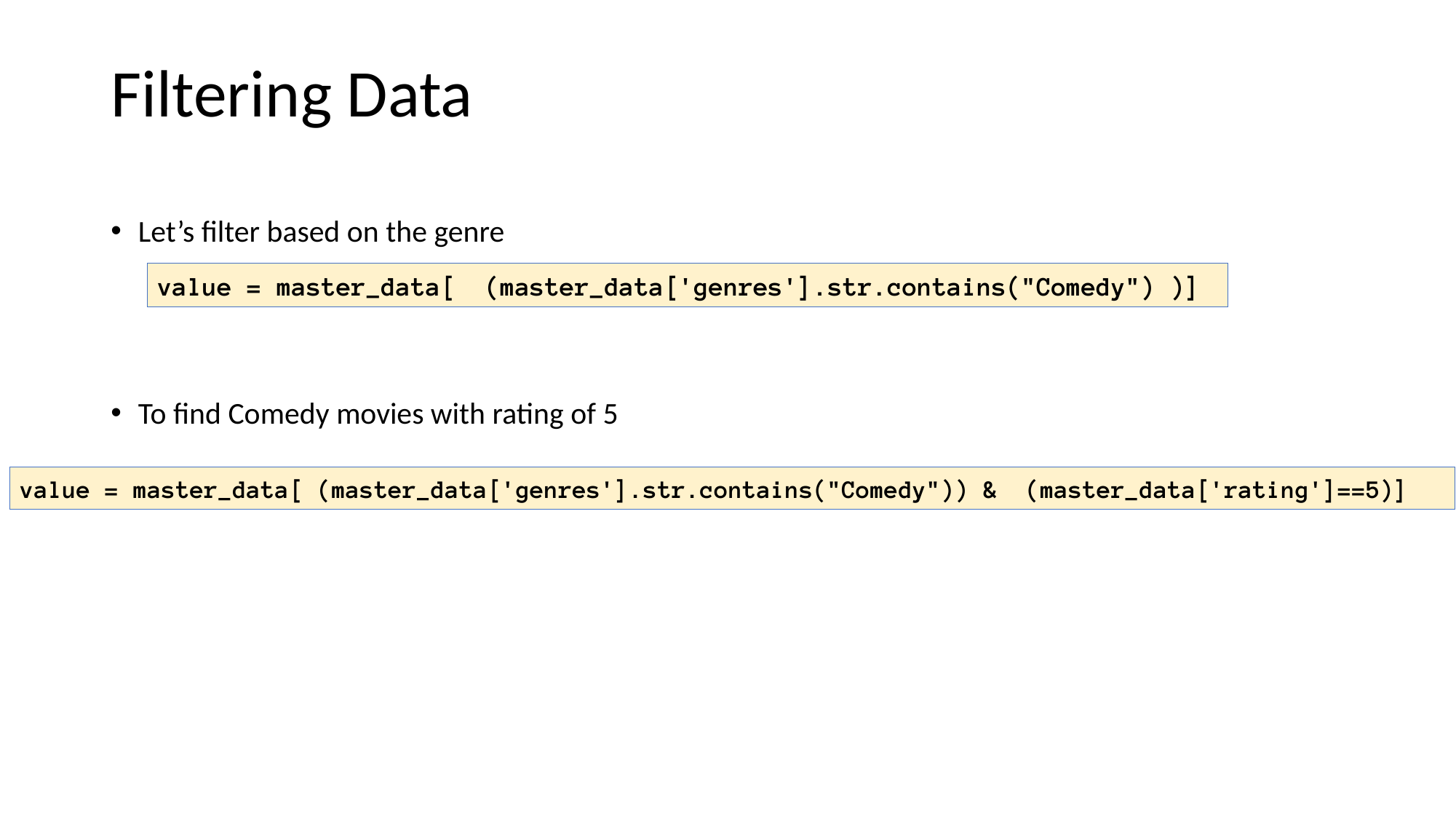

# Filtering Data
Let’s filter based on the genre

To find Comedy movies with rating of 5
value = master_data[  (master_data['genres'].str.contains("Comedy") )]
value = master_data[ (master_data['genres'].str.contains("Comedy")) &  (master_data['rating']==5)]